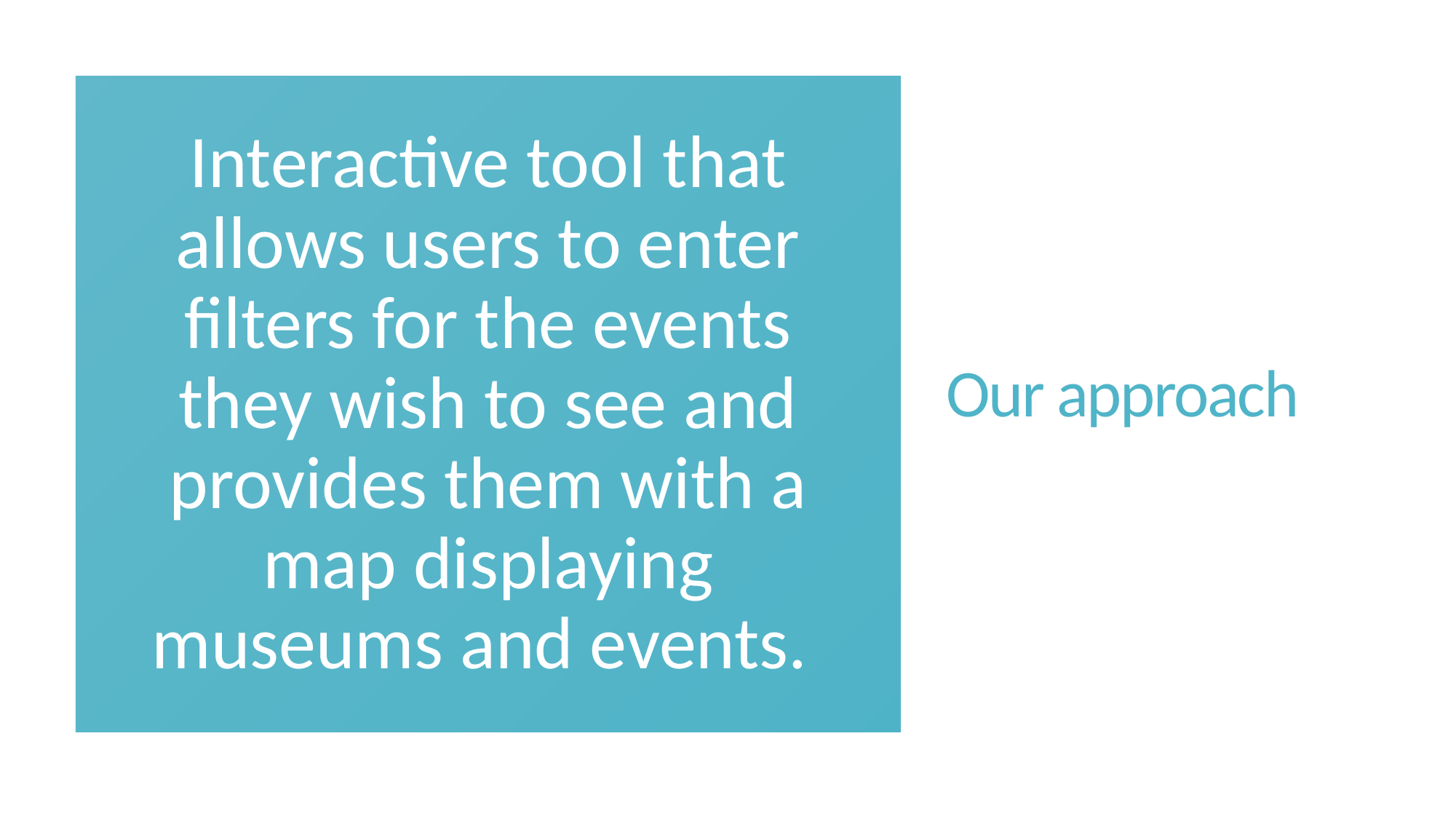

# Our approach
Interactive tool that allows users to enter filters for the events they wish to see and provides them with a map displaying museums and events.